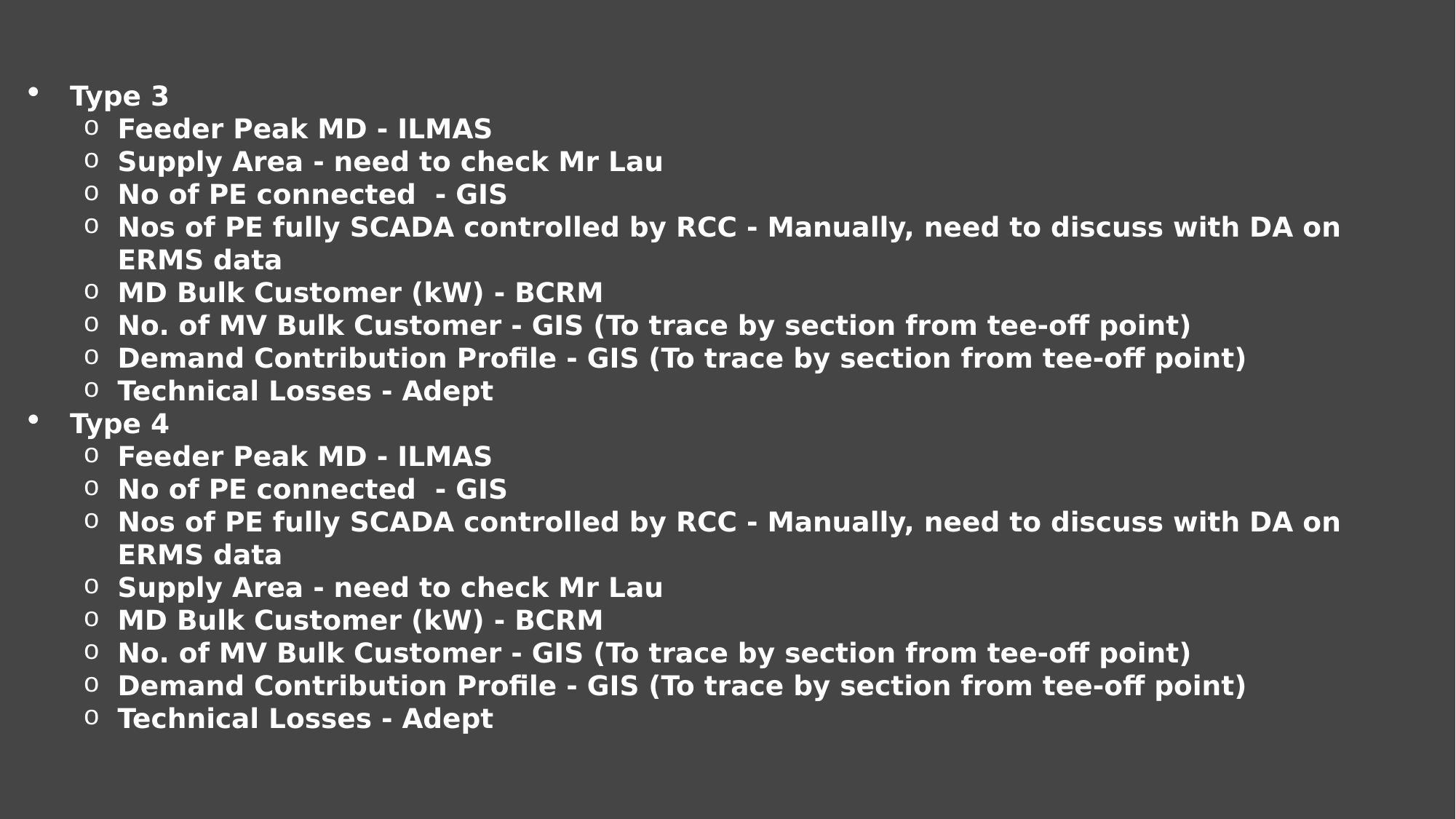

Type 3
Feeder Peak MD - ILMAS
Supply Area - need to check Mr Lau
No of PE connected  - GIS
Nos of PE fully SCADA controlled by RCC - Manually, need to discuss with DA on ERMS data
MD Bulk Customer (kW) - BCRM
No. of MV Bulk Customer - GIS (To trace by section from tee-off point)
Demand Contribution Profile - GIS (To trace by section from tee-off point)
Technical Losses - Adept
Type 4
Feeder Peak MD - ILMAS
No of PE connected  - GIS
Nos of PE fully SCADA controlled by RCC - Manually, need to discuss with DA on ERMS data
Supply Area - need to check Mr Lau
MD Bulk Customer (kW) - BCRM
No. of MV Bulk Customer - GIS (To trace by section from tee-off point)
Demand Contribution Profile - GIS (To trace by section from tee-off point)
Technical Losses - Adept